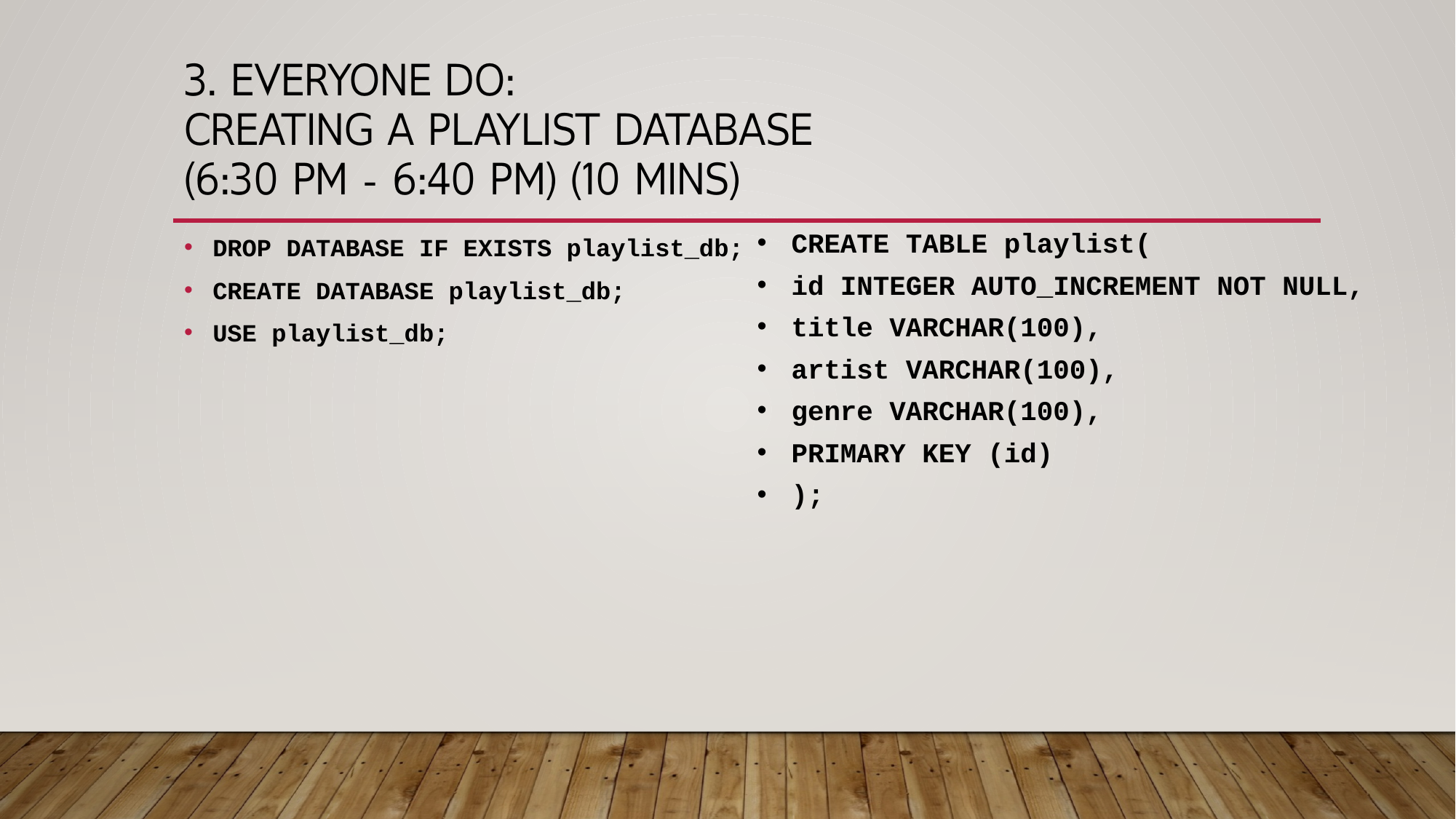

# 3. EVERYONE Do: Creating a PLAYLIST Database (6:30 PM - 6:40 PM) (10 mins)
DROP DATABASE IF EXISTS playlist_db;
CREATE DATABASE playlist_db;
USE playlist_db;
CREATE TABLE playlist(
id INTEGER AUTO_INCREMENT NOT NULL,
title VARCHAR(100),
artist VARCHAR(100),
genre VARCHAR(100),
PRIMARY KEY (id)
);